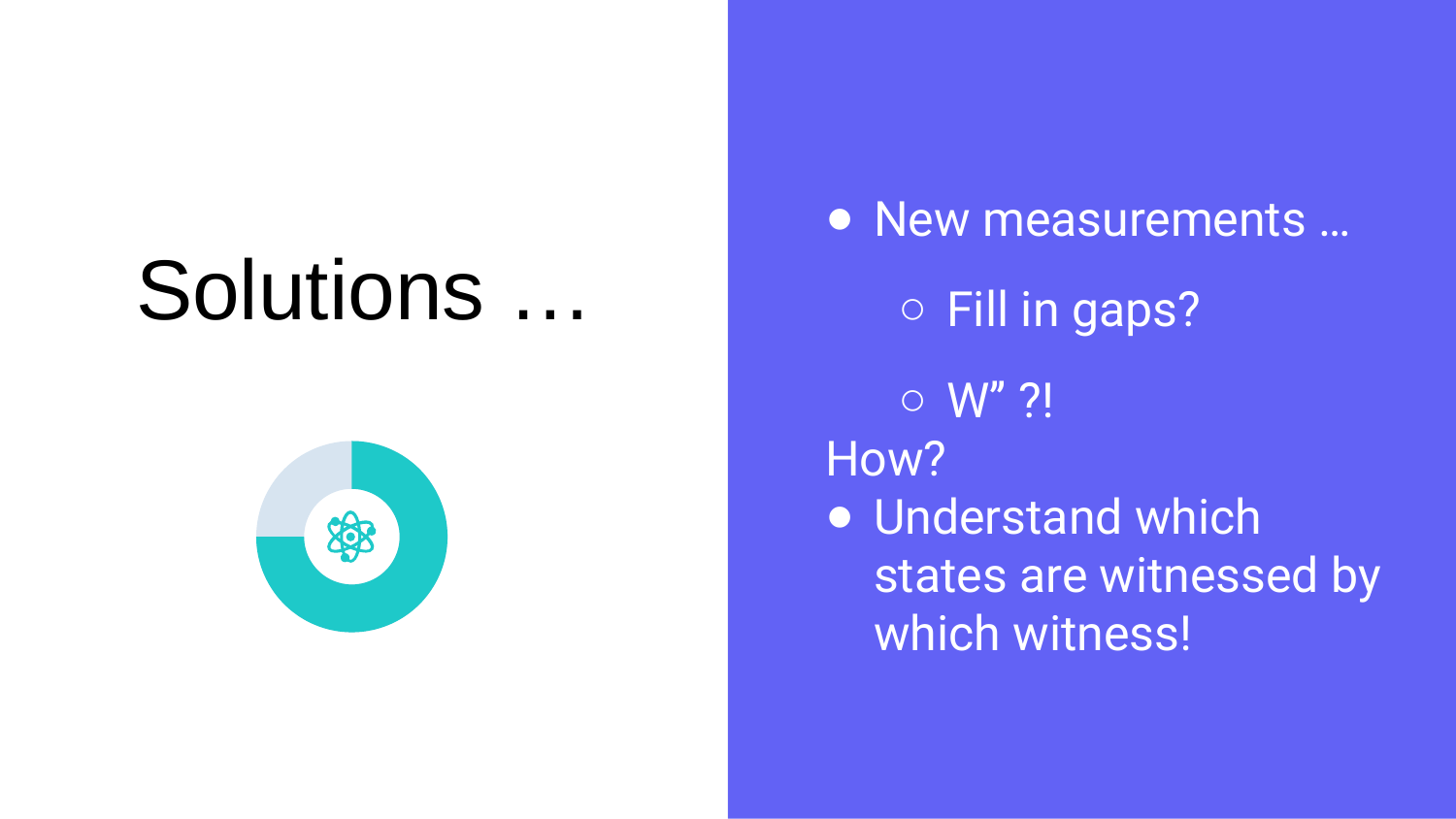

# Solutions …

New measurements …
Fill in gaps?
W’’ ?!
How?
Understand which states are witnessed by which witness!